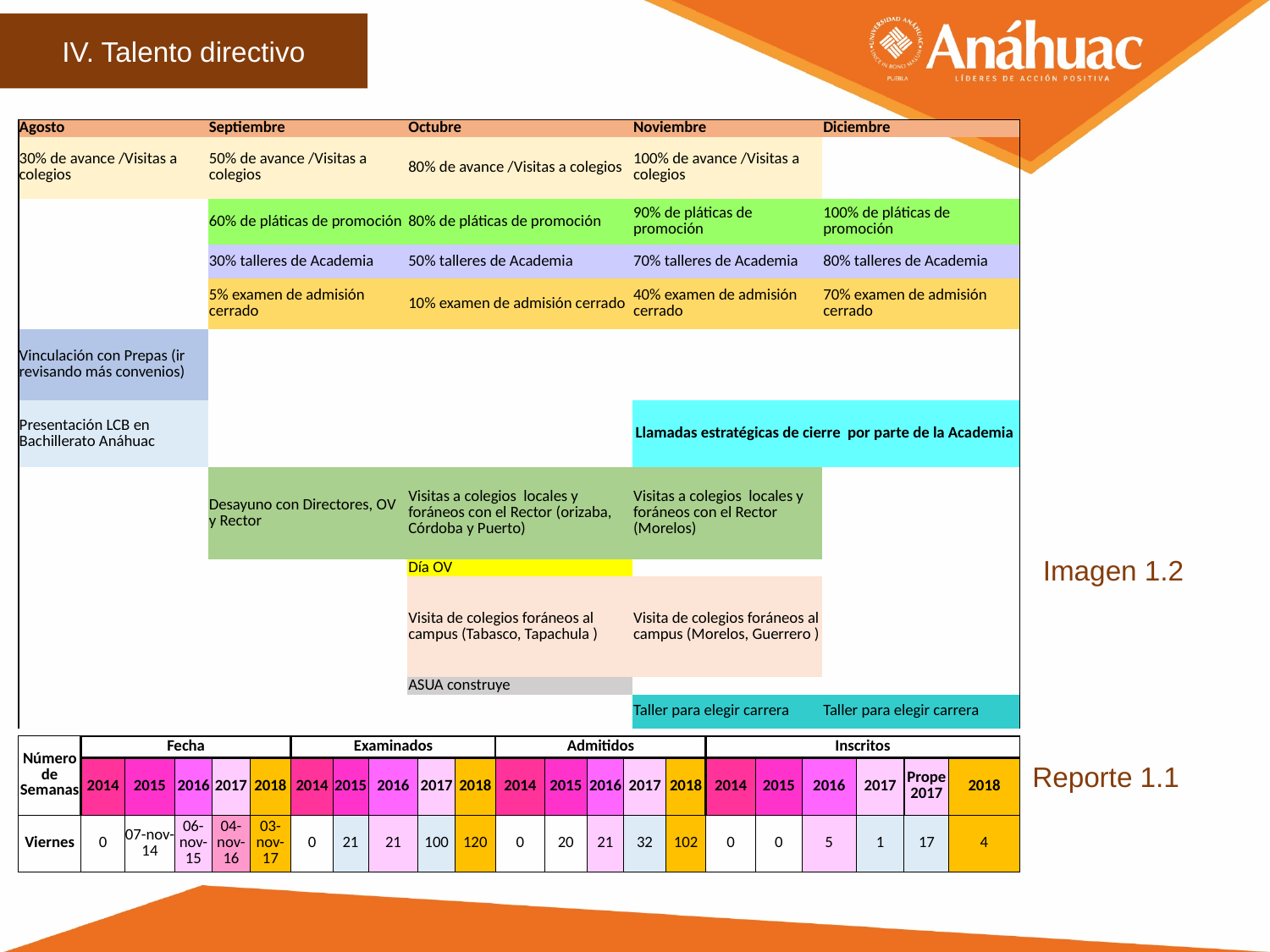

IV. Talento directivo
| Agosto | Septiembre | Octubre | Noviembre | Diciembre |
| --- | --- | --- | --- | --- |
| 30% de avance /Visitas a colegios | 50% de avance /Visitas a colegios | 80% de avance /Visitas a colegios | 100% de avance /Visitas a colegios |  |
|  | 60% de pláticas de promoción | 80% de pláticas de promoción | 90% de pláticas de promoción | 100% de pláticas de promoción |
|  | 30% talleres de Academia | 50% talleres de Academia | 70% talleres de Academia | 80% talleres de Academia |
|  | 5% examen de admisión cerrado | 10% examen de admisión cerrado | 40% examen de admisión cerrado | 70% examen de admisión cerrado |
| Vinculación con Prepas (ir revisando más convenios) |  |  |  |  |
| Presentación LCB en Bachillerato Anáhuac |  |  | Llamadas estratégicas de cierre por parte de la Academia |  |
|  | Desayuno con Directores, OV y Rector | Visitas a colegios locales y foráneos con el Rector (orizaba, Córdoba y Puerto) | Visitas a colegios locales y foráneos con el Rector (Morelos) |  |
|  |  | Día OV |  |  |
|  |  | Visita de colegios foráneos al campus (Tabasco, Tapachula ) | Visita de colegios foráneos al campus (Morelos, Guerrero ) |  |
|  |  | ASUA construye |  |  |
|  |  |  | Taller para elegir carrera | Taller para elegir carrera |
Imagen 1.2
| Número de Semanas | Fecha |  |  |  |  | Examinados |  |  |  |  | Admitidos |  |  |  |  | Inscritos |  |  |  |  |  |
| --- | --- | --- | --- | --- | --- | --- | --- | --- | --- | --- | --- | --- | --- | --- | --- | --- | --- | --- | --- | --- | --- |
|  | 2014 | 2015 | 2016 | 2017 | 2018 | 2014 | 2015 | 2016 | 2017 | 2018 | 2014 | 2015 | 2016 | 2017 | 2018 | 2014 | 2015 | 2016 | 2017 | Prope 2017 | 2018 |
| Viernes | 0 | 07-nov-14 | 06-nov-15 | 04-nov-16 | 03-nov-17 | 0 | 21 | 21 | 100 | 120 | 0 | 20 | 21 | 32 | 102 | 0 | 0 | 5 | 1 | 17 | 4 |
Reporte 1.1